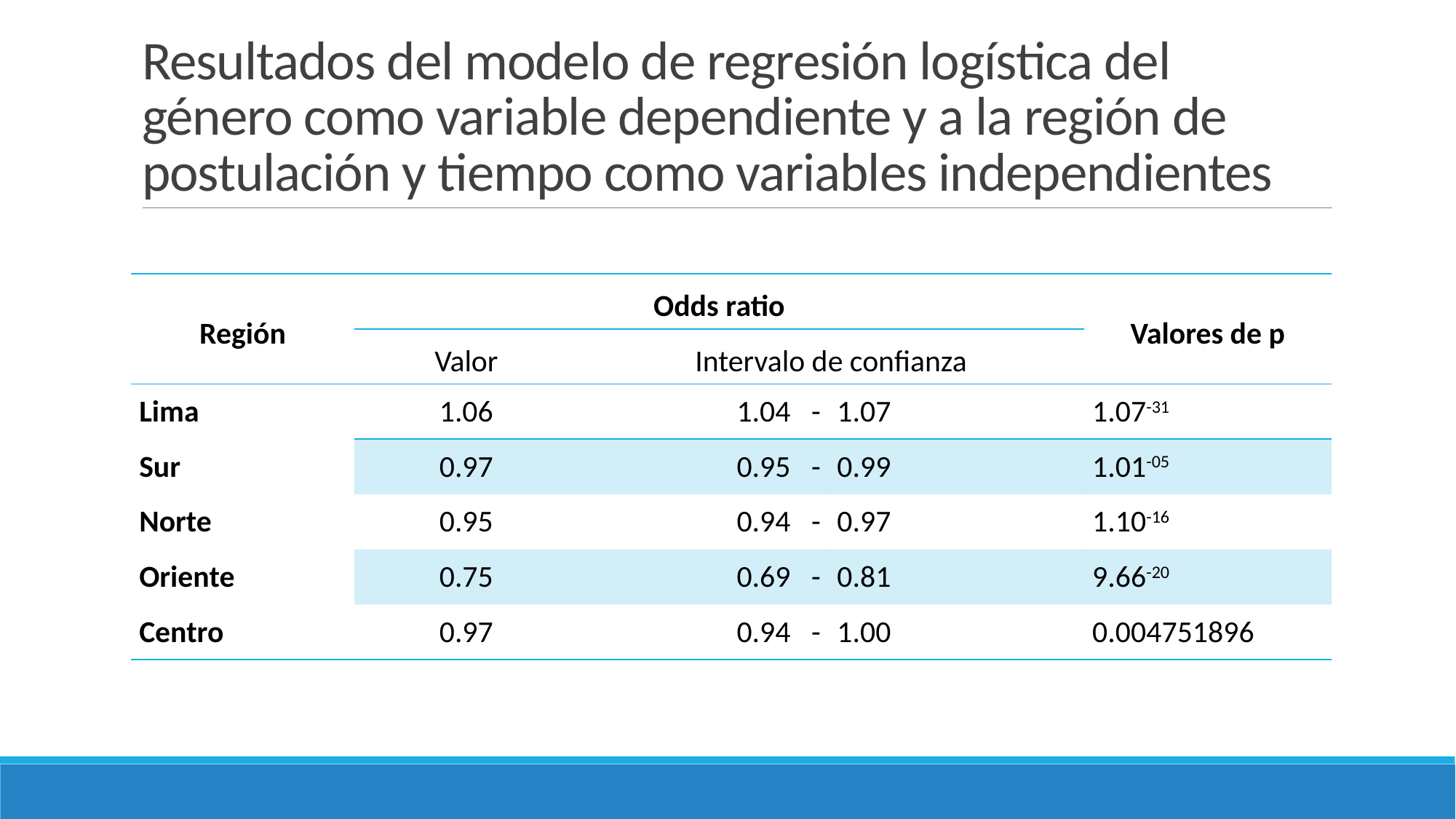

# Resultados del modelo de regresión logística del género como variable dependiente y a la región de postulación y tiempo como variables independientes
| Región | Odds ratio |  |  | Valores de p |
| --- | --- | --- | --- | --- |
|  | Valor | Intervalo de confianza |  |  |
| Lima | 1.06 | 1.04 - | 1.07 | 1.07-31 |
| Sur | 0.97 | 0.95 - | 0.99 | 1.01-05 |
| Norte | 0.95 | 0.94 - | 0.97 | 1.10-16 |
| Oriente | 0.75 | 0.69 - | 0.81 | 9.66-20 |
| Centro | 0.97 | 0.94 - | 1.00 | 0.004751896 |